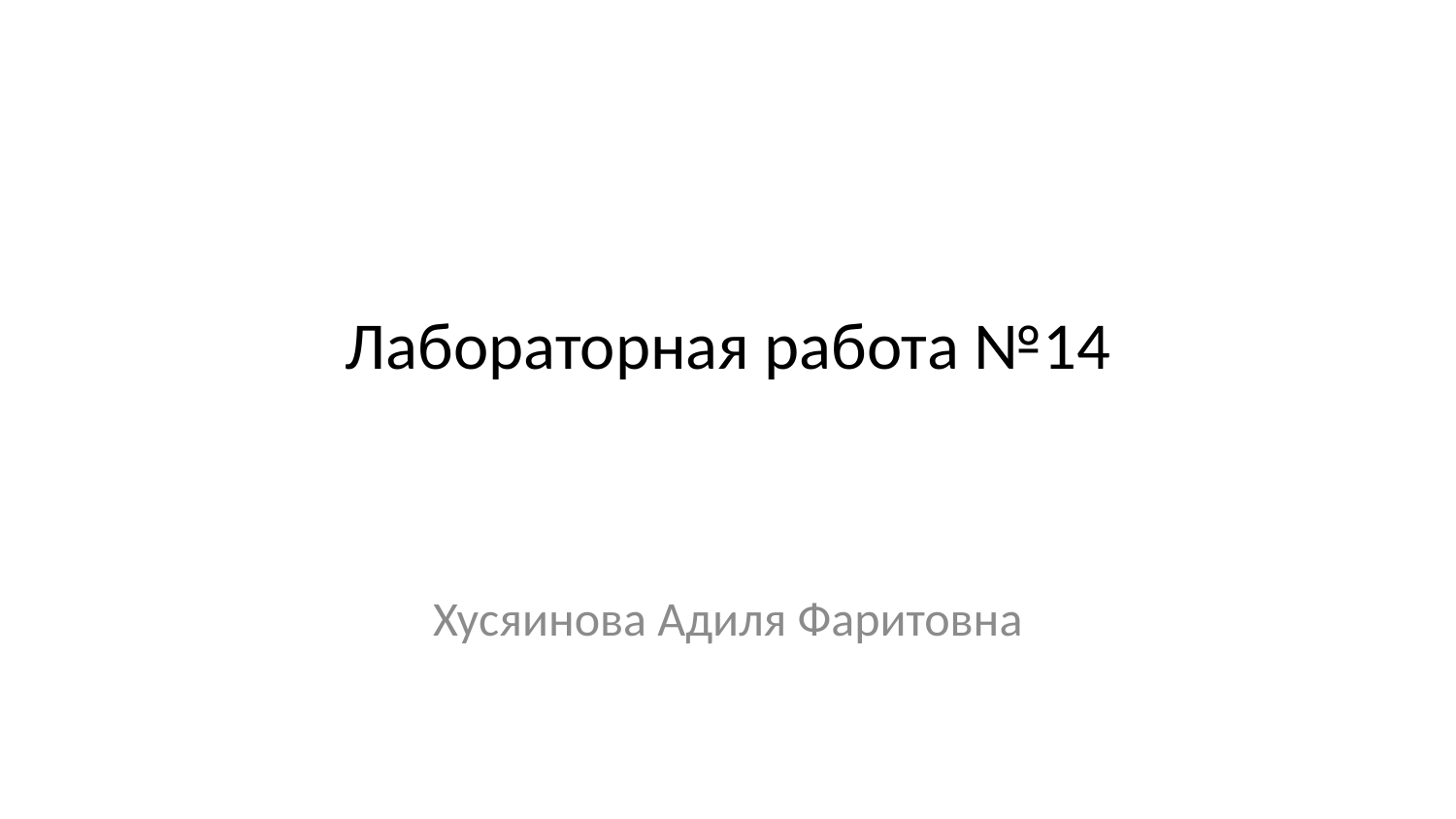

# Лабораторная работа №14
Хусяинова Адиля Фаритовна